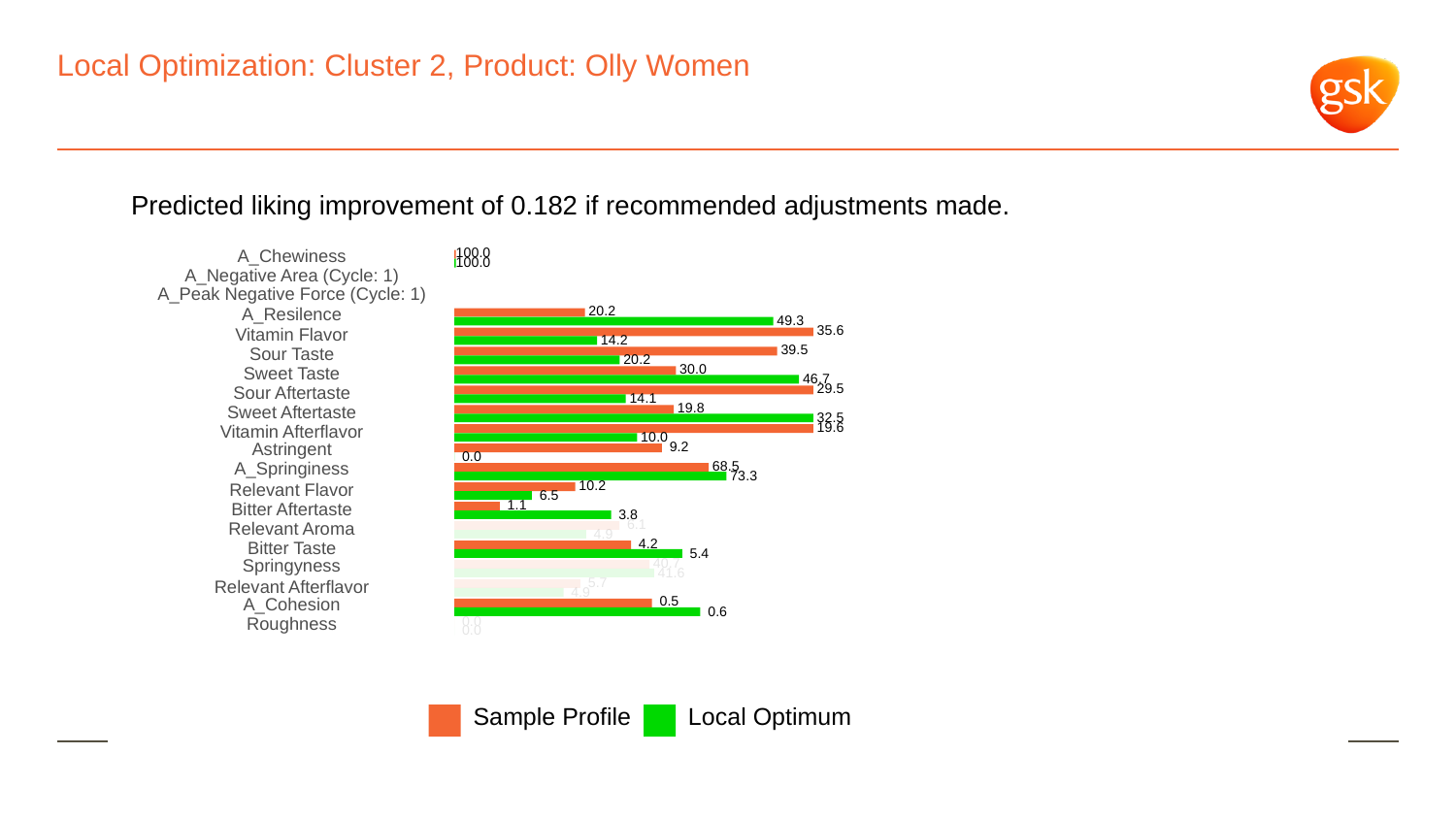

# Local Optimization: Cluster 2, Product: Olly Women

Predicted liking improvement of 0.182 if recommended adjustments made.

A_Chewiness
100.0

100.0

A_Negative Area (Cycle: 1)
A_Peak Negative Force (Cycle: 1)
 20.2
A_Resilence

 49.3

 35.6

Vitamin Flavor
 14.2

 39.5

Sour Taste
 20.2

 30.0

Sweet Taste
 46.7

 29.5

Sour Aftertaste
 14.1

 19.8

Sweet Aftertaste
 32.5

 19.6

Vitamin Afterflavor
 10.0

Astringent
  9.2

  0.0

A_Springiness
 68.5

 73.3

 10.2

Relevant Flavor
  6.5

  1.1

Bitter Aftertaste
  3.8

  6.1

Relevant Aroma
  4.9

  4.2

Bitter Taste
  5.4

Springyness
 40.7

 41.6

  5.7

Relevant Afterflavor
  4.9

A_Cohesion
  0.5

  0.6

Roughness
  0.0

  0.0

Local Optimum
Sample Profile